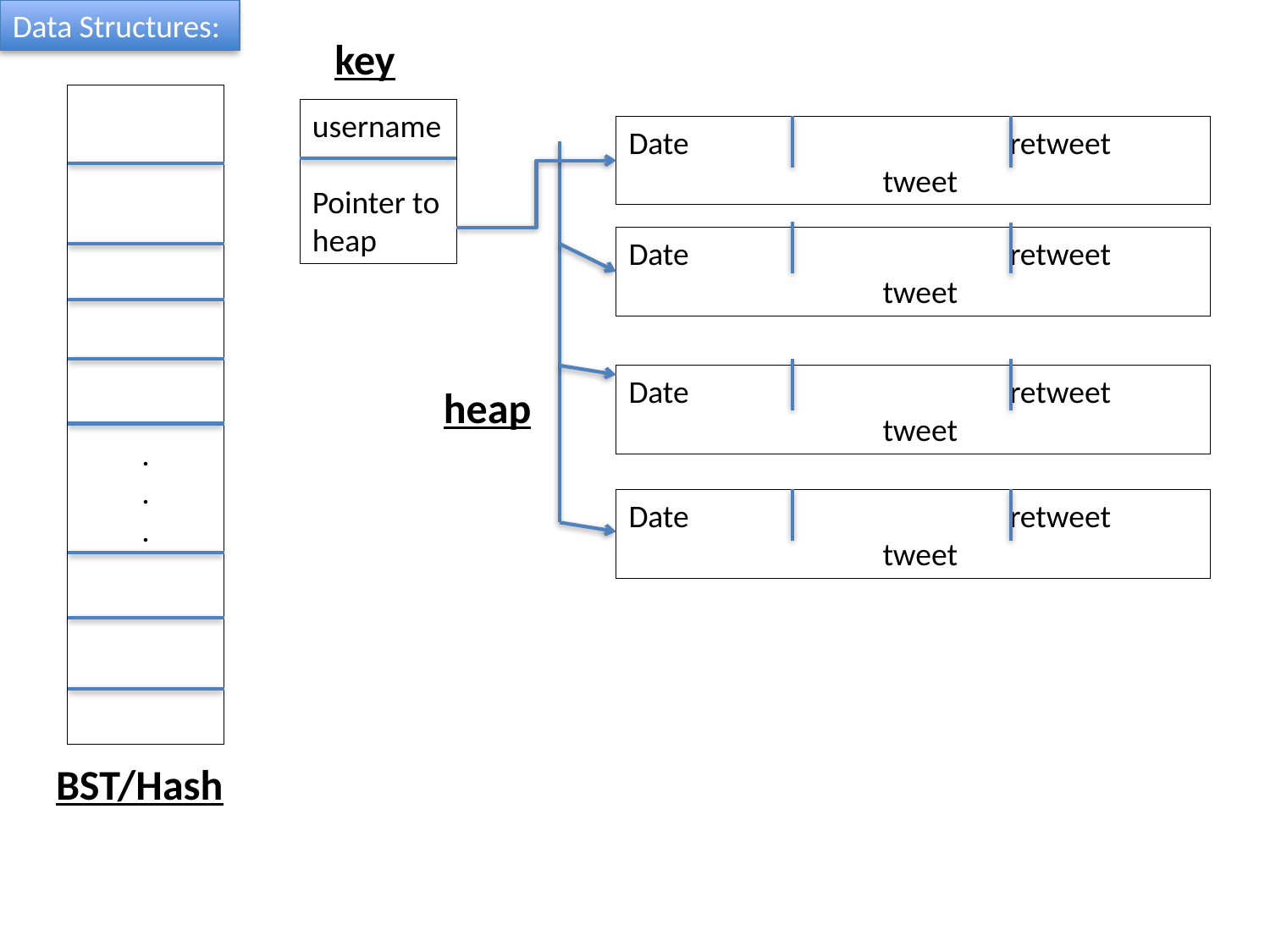

Data Structures:
key

.
.
.

username

Pointer to heap
Date			retweet			tweet
Date			retweet			tweet
Date			retweet			tweet
heap
Date			retweet			tweet
BST/Hash